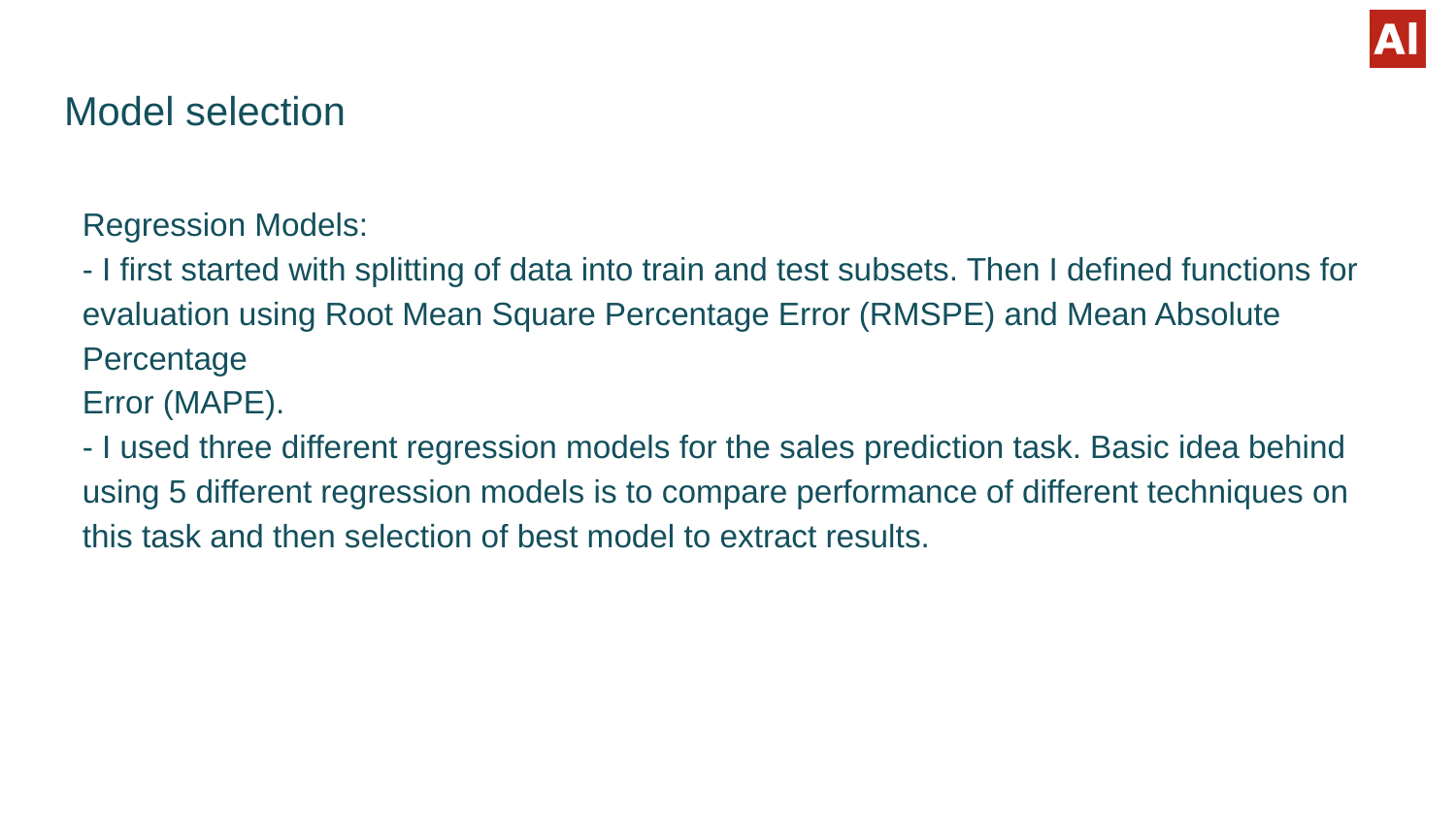

# Model selection
Regression Models:
- I first started with splitting of data into train and test subsets. Then I defined functions for
evaluation using Root Mean Square Percentage Error (RMSPE) and Mean Absolute Percentage
Error (MAPE).
- I used three different regression models for the sales prediction task. Basic idea behind using 5 different regression models is to compare performance of different techniques on this task and then selection of best model to extract results.